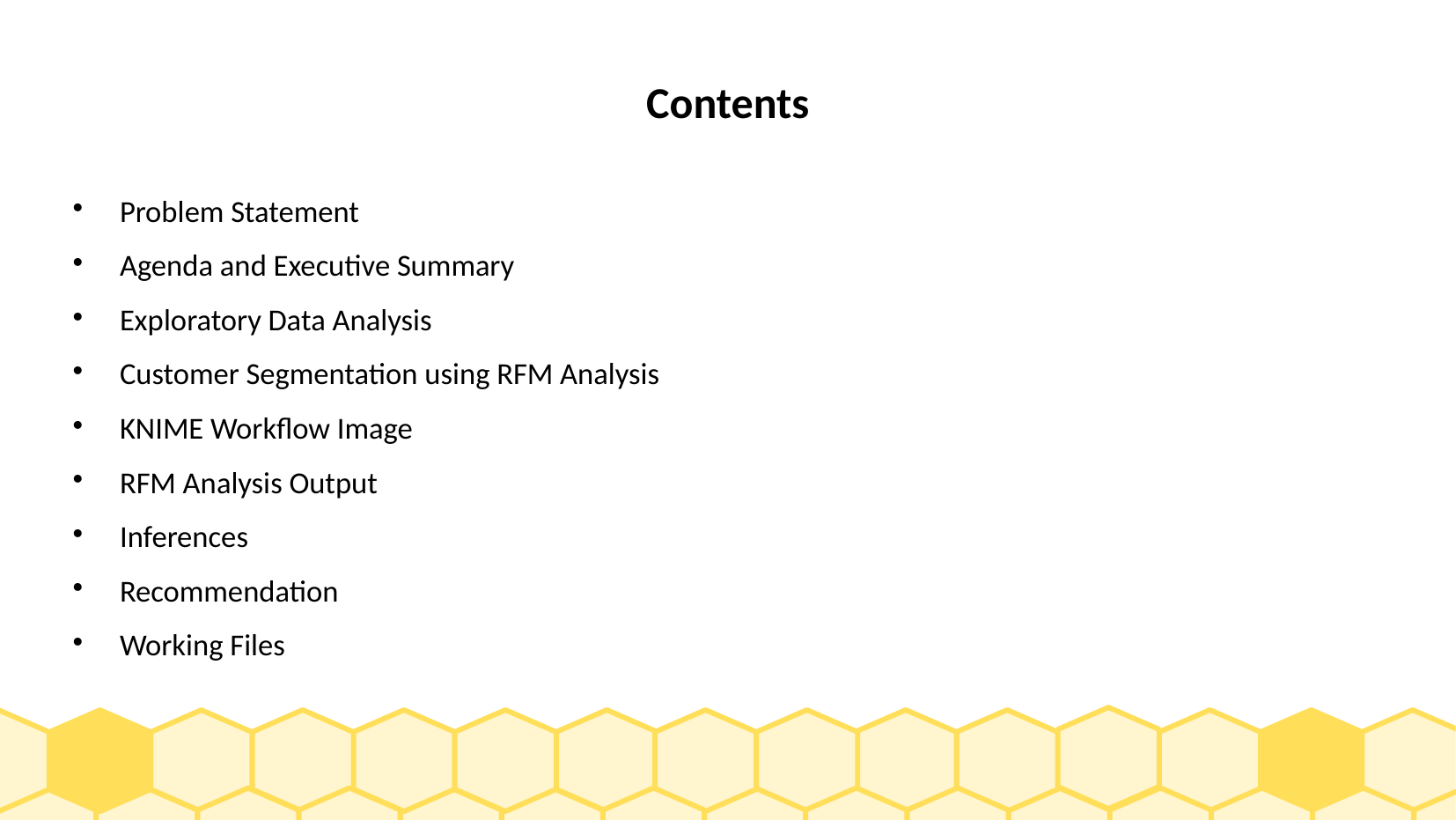

# Contents
Problem Statement
Agenda and Executive Summary
Exploratory Data Analysis
Customer Segmentation using RFM Analysis
KNIME Workflow Image
RFM Analysis Output
Inferences
Recommendation
Working Files